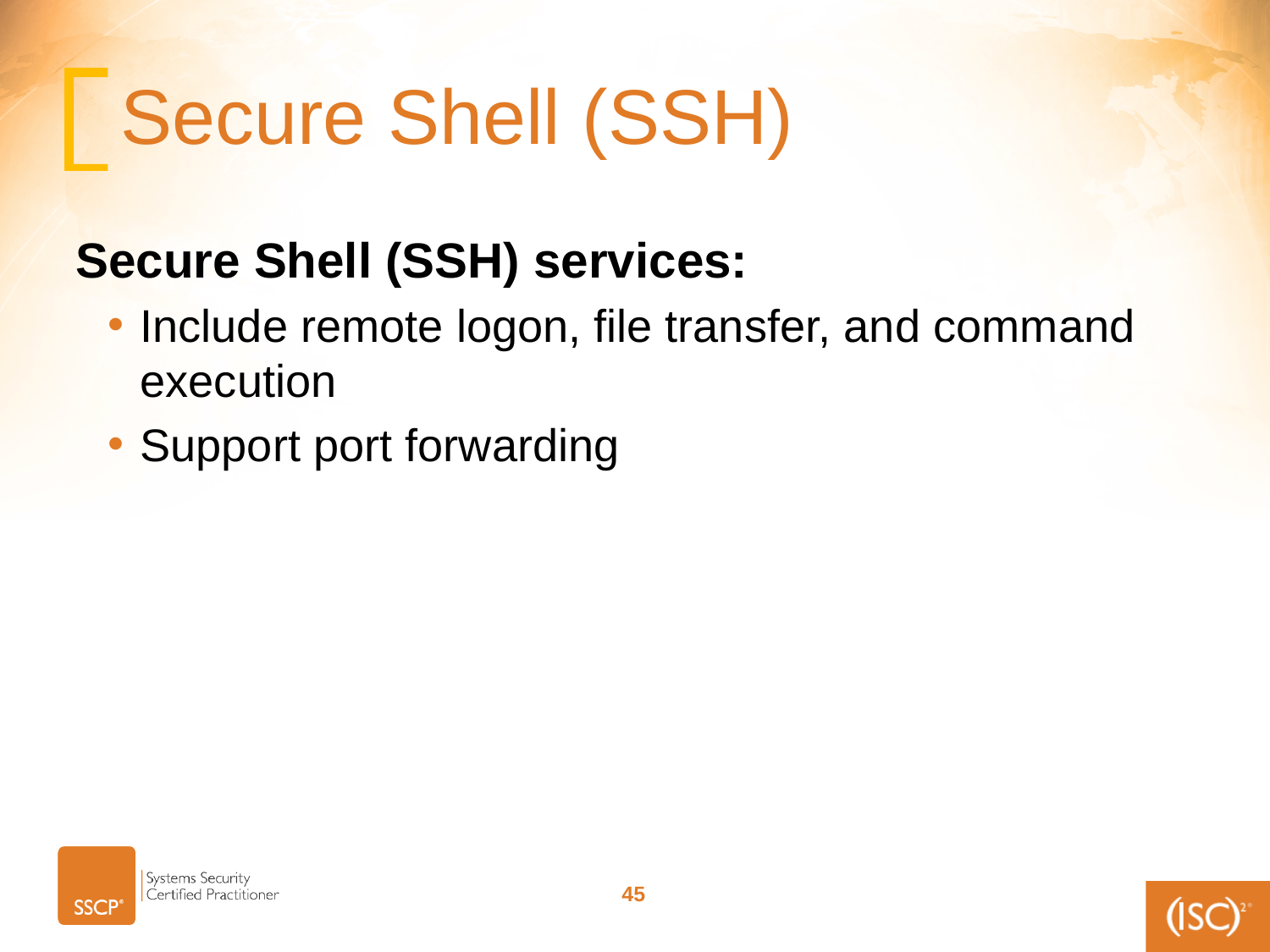

# Secure Shell (SSH)
Secure Shell (SSH) services:
Include remote logon, file transfer, and command execution
Support port forwarding